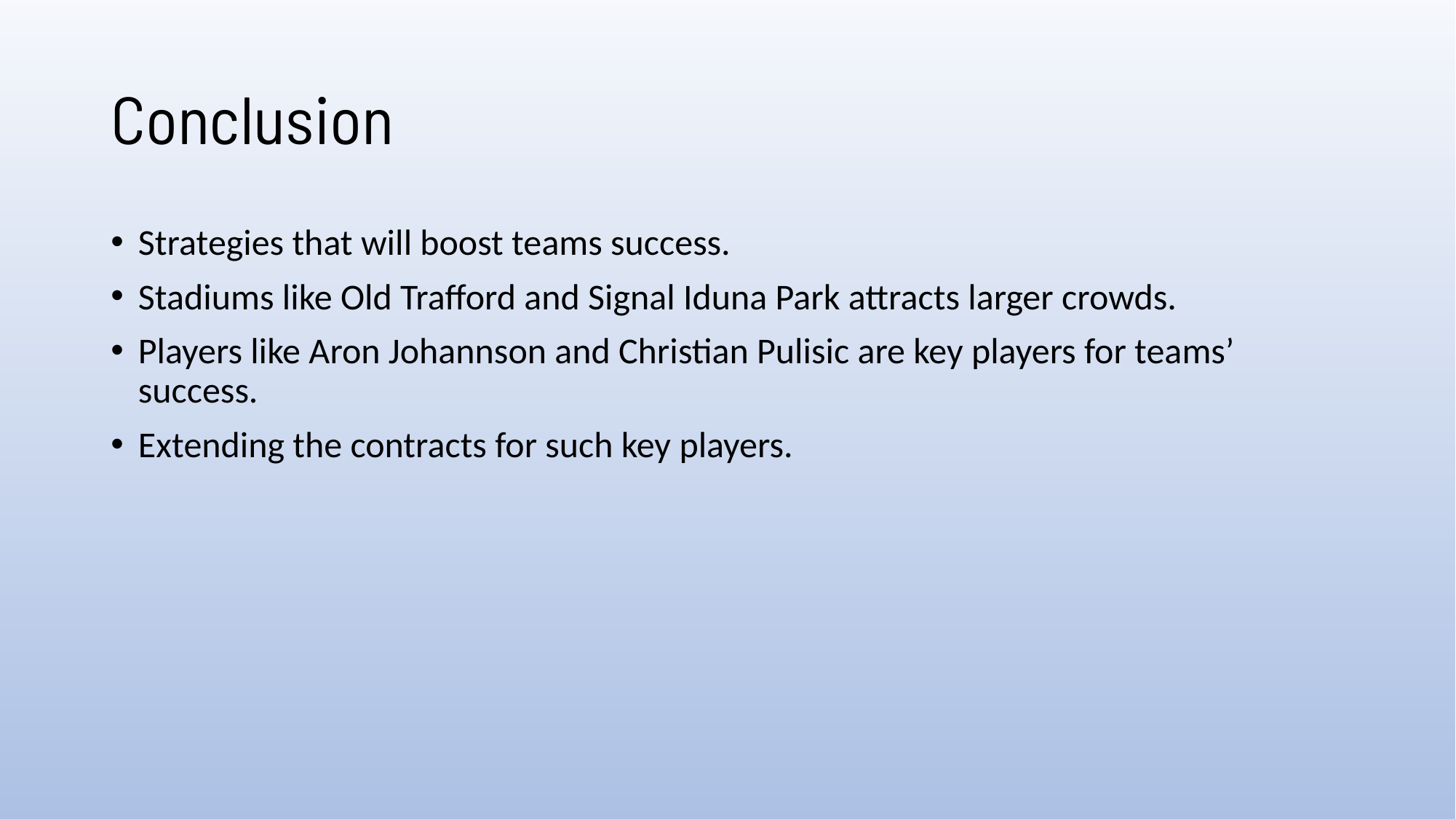

# Conclusion
Strategies that will boost teams success.
Stadiums like Old Trafford and Signal Iduna Park attracts larger crowds.
Players like Aron Johannson and Christian Pulisic are key players for teams’ success.
Extending the contracts for such key players.